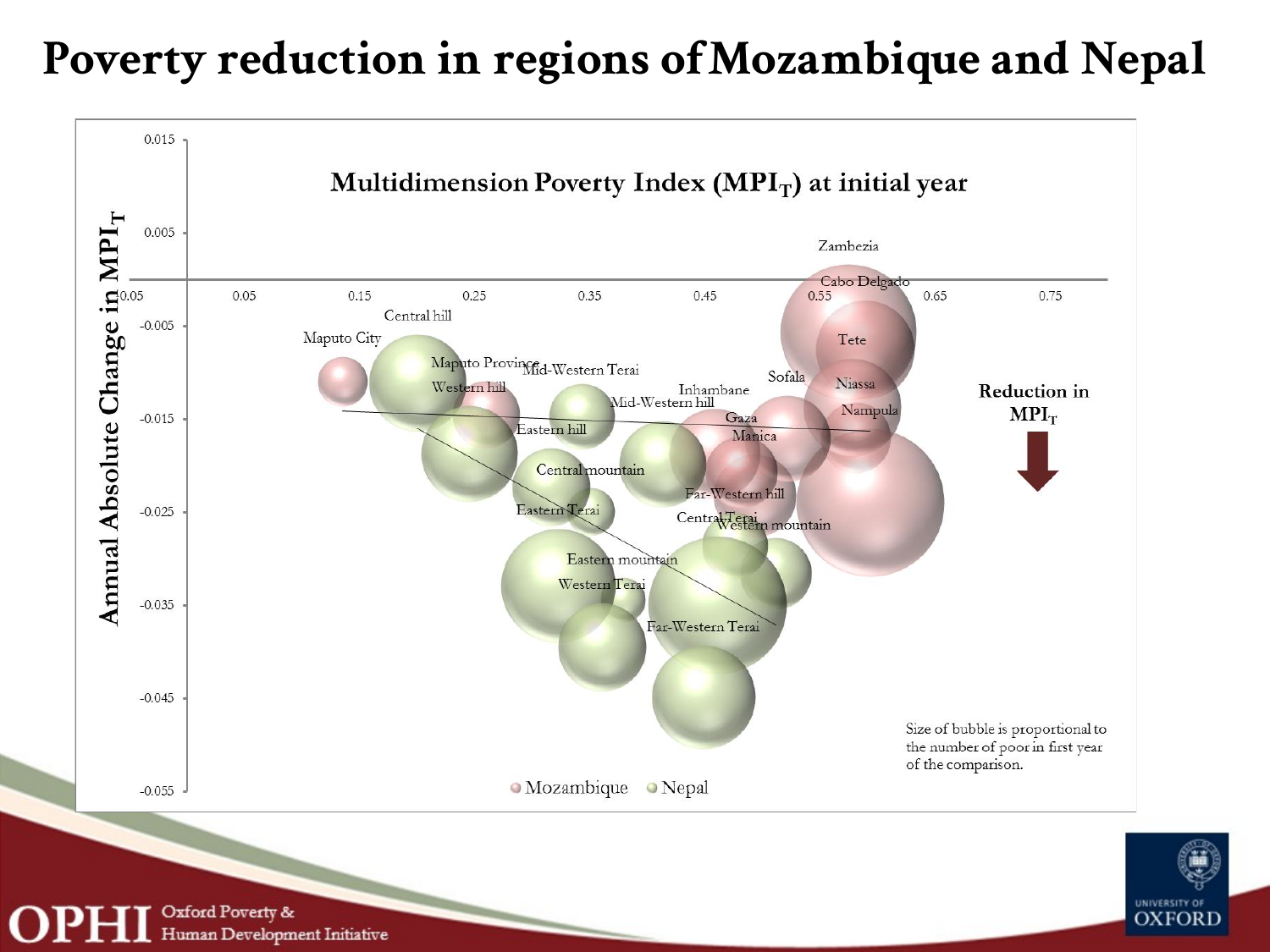

# Poverty reduction in regions of	Mozambique and Nepal